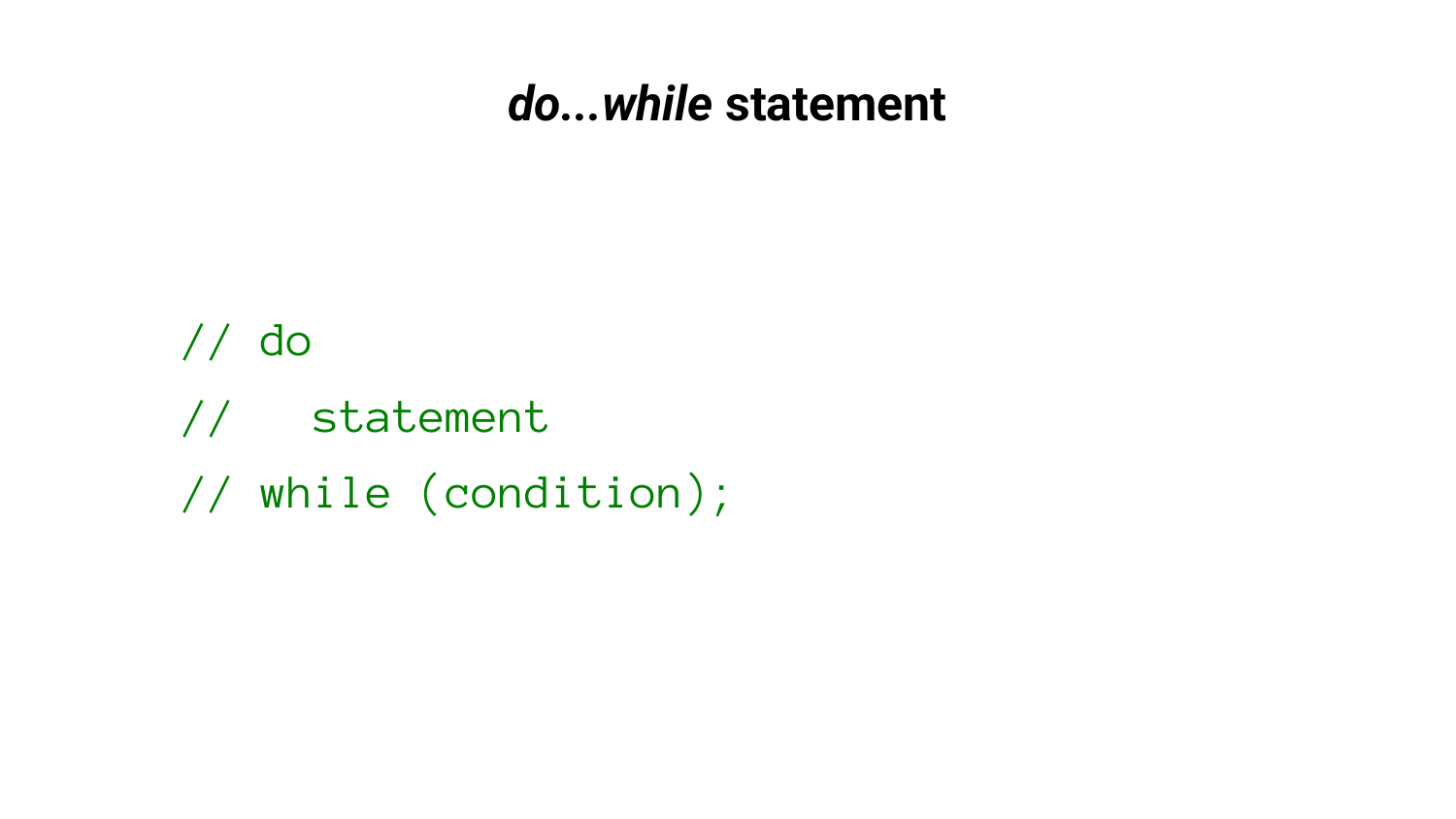

do...while statement
// do
//   statement
// while (condition);